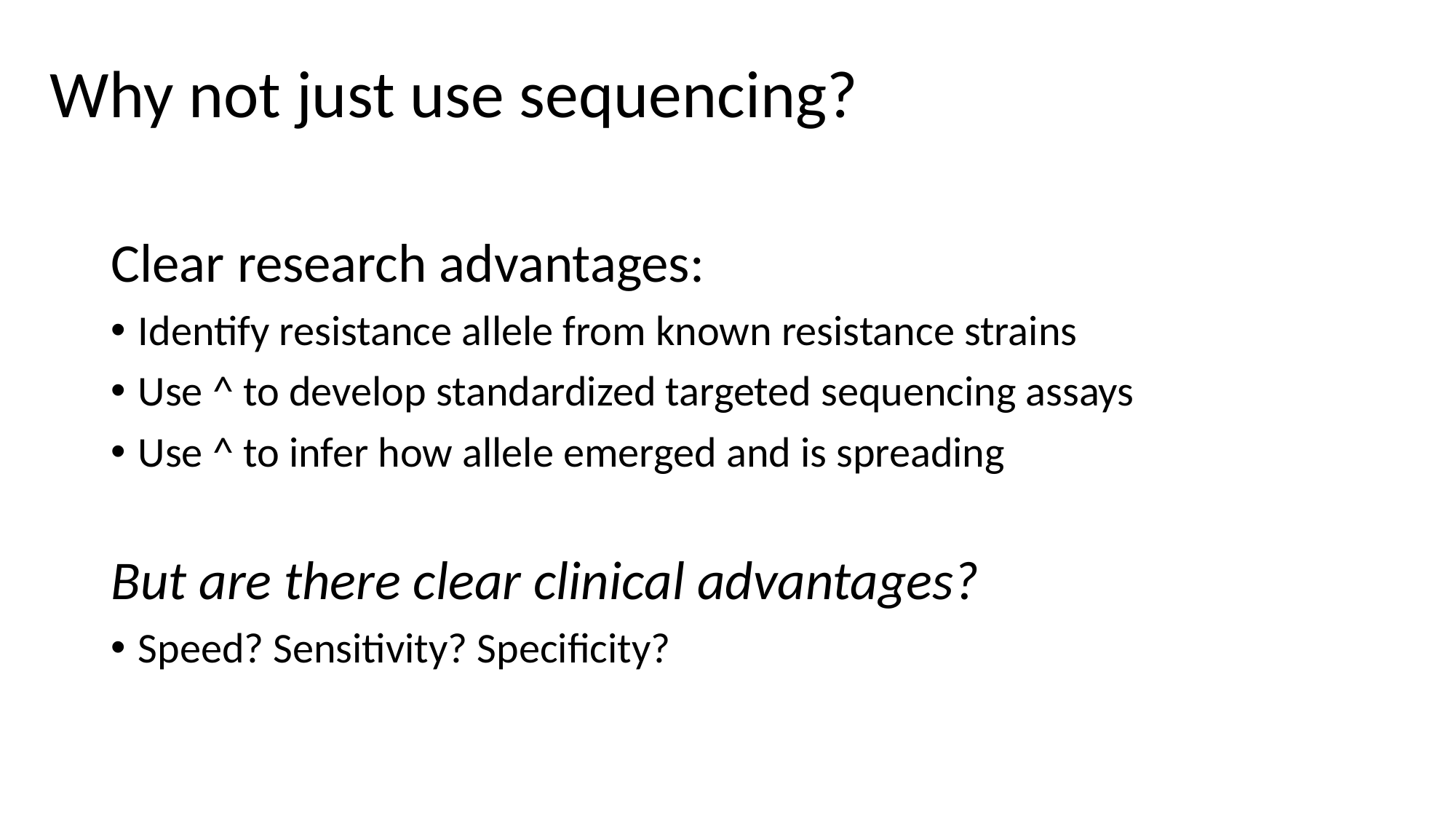

# Why not just use sequencing?
Clear research advantages:
Identify resistance allele from known resistance strains
Use ^ to develop standardized targeted sequencing assays
Use ^ to infer how allele emerged and is spreading

But are there clear clinical advantages?
Speed? Sensitivity? Specificity?